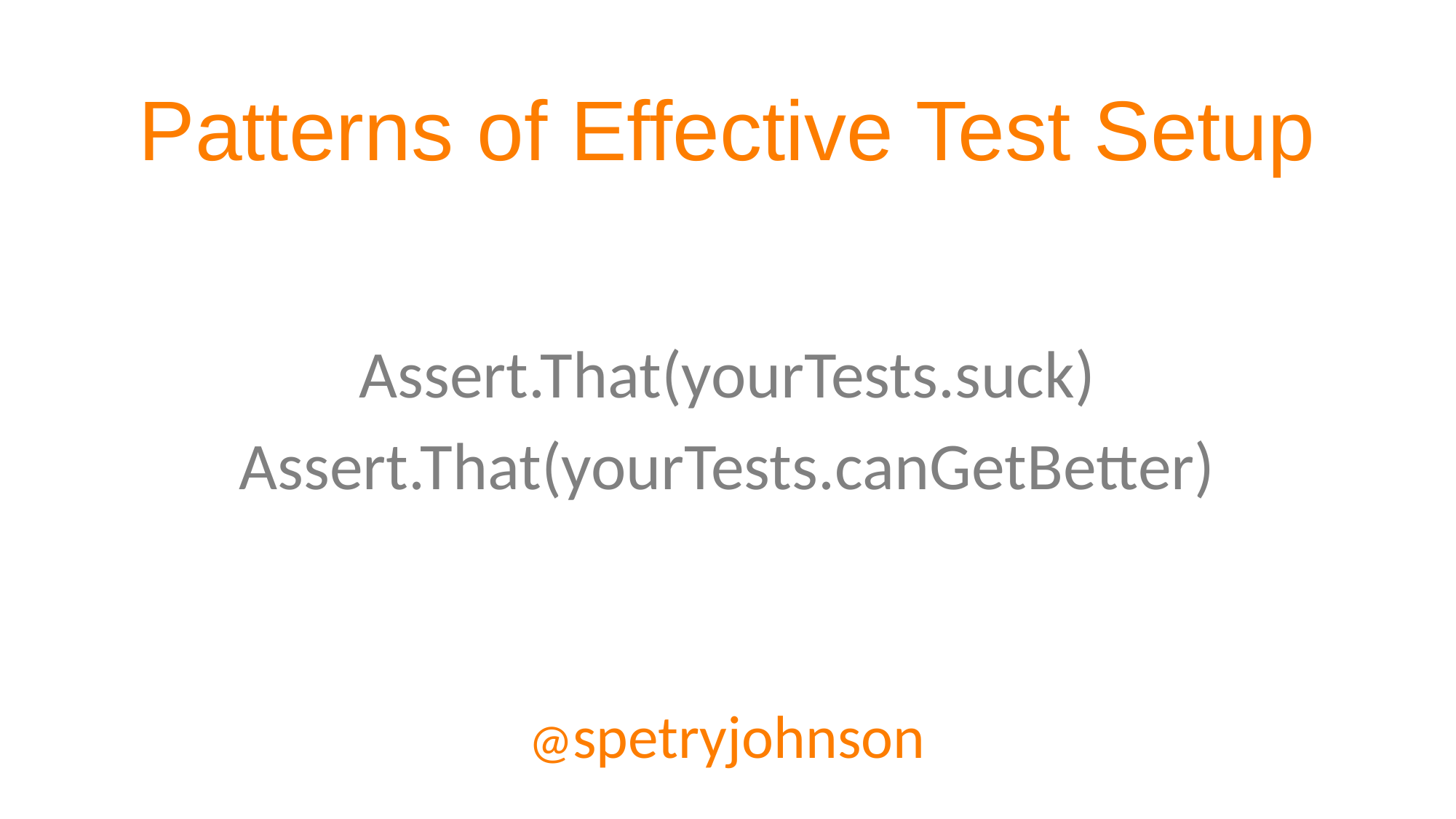

# Patterns of Effective Test Setup
Assert.That(yourTests.suck)
Assert.That(yourTests.canGetBetter)
@spetryjohnson